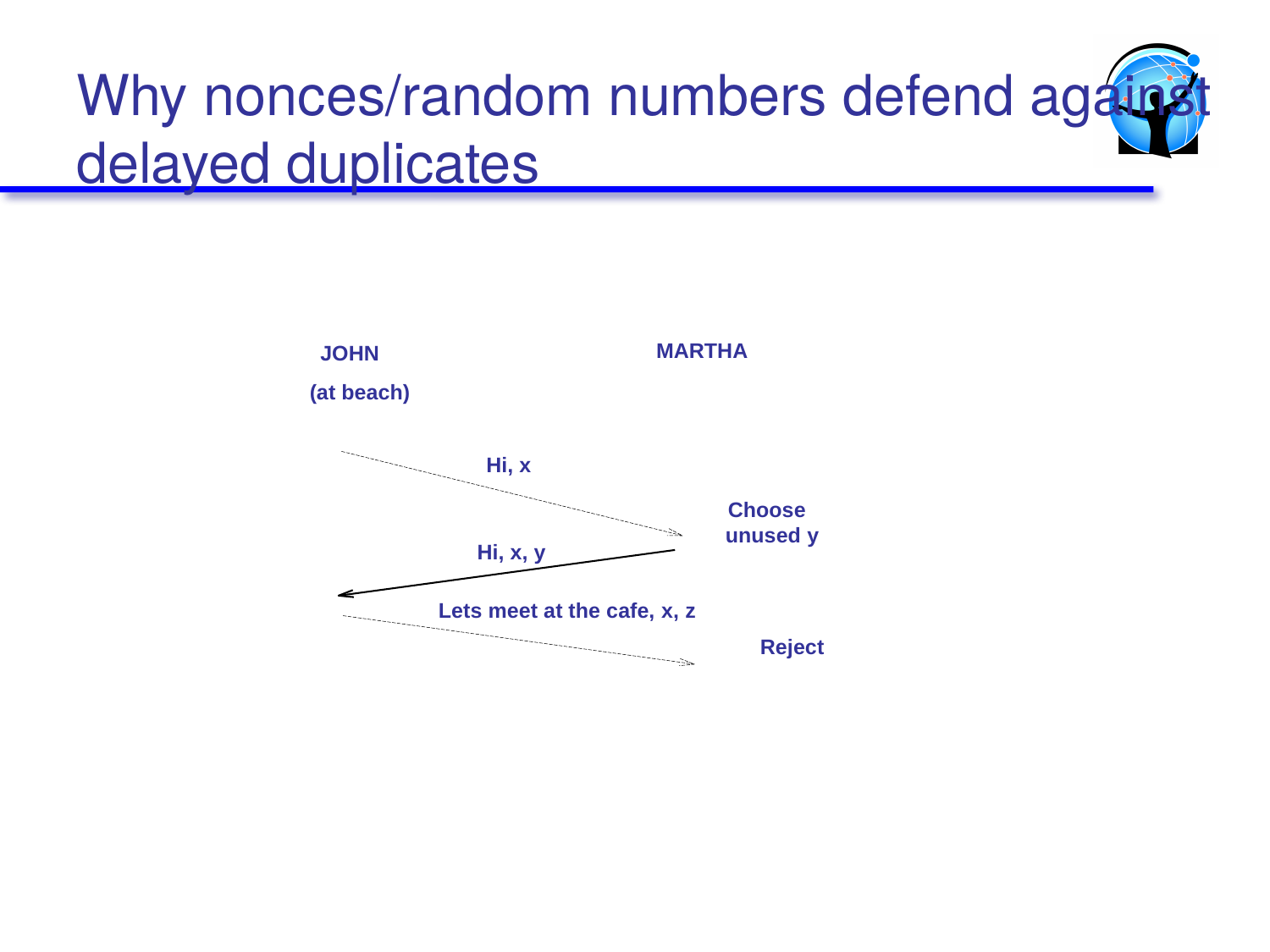

Why nonces/random numbers defend against delayed duplicates
MARTHA
JOHN
(at beach)
Hi, x

Choose  unused y

Hi, x, y

Lets meet at the cafe, x, z
Reject